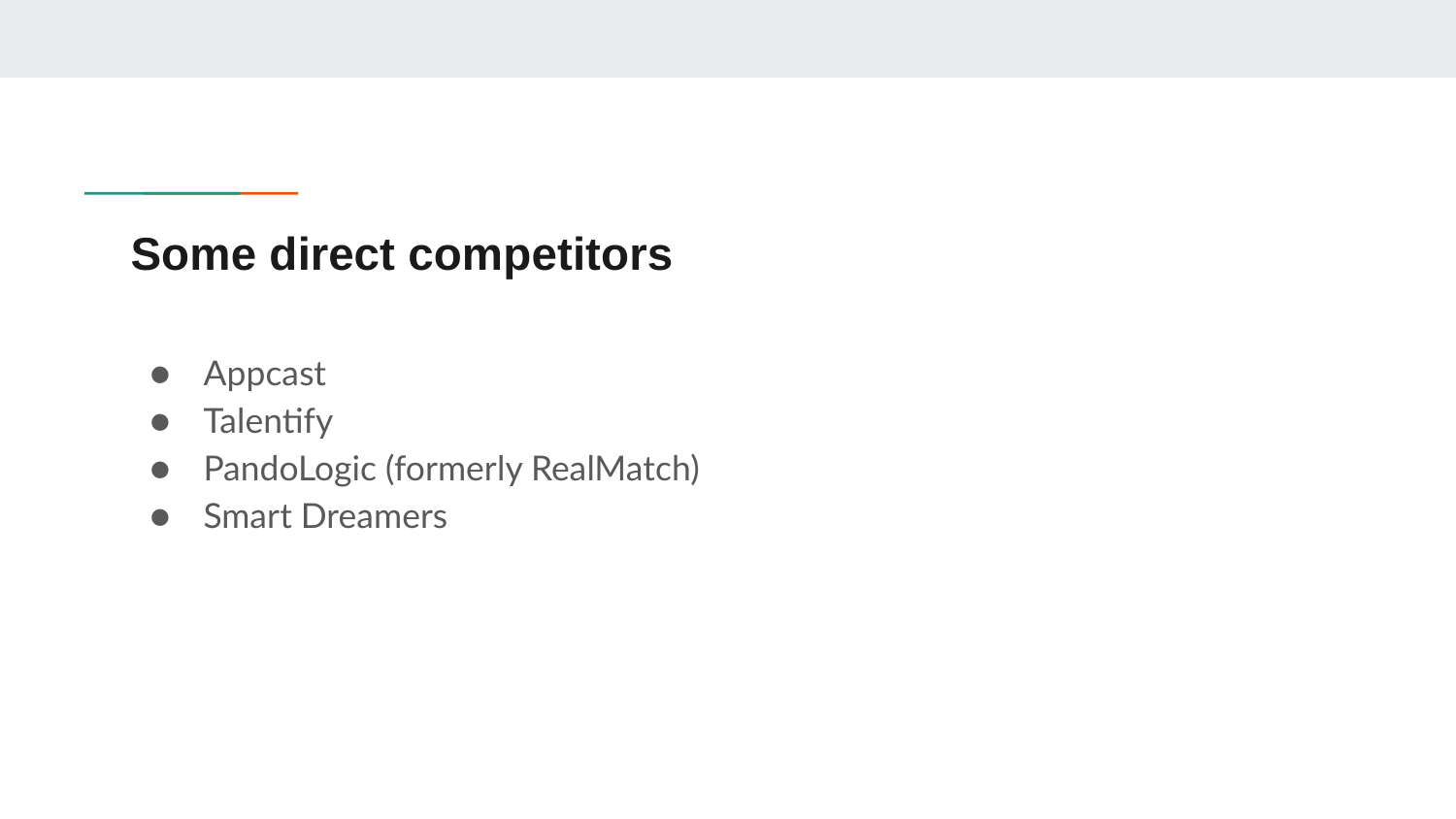

# Some direct competitors
Appcast
Talentify
PandoLogic (formerly RealMatch)
Smart Dreamers